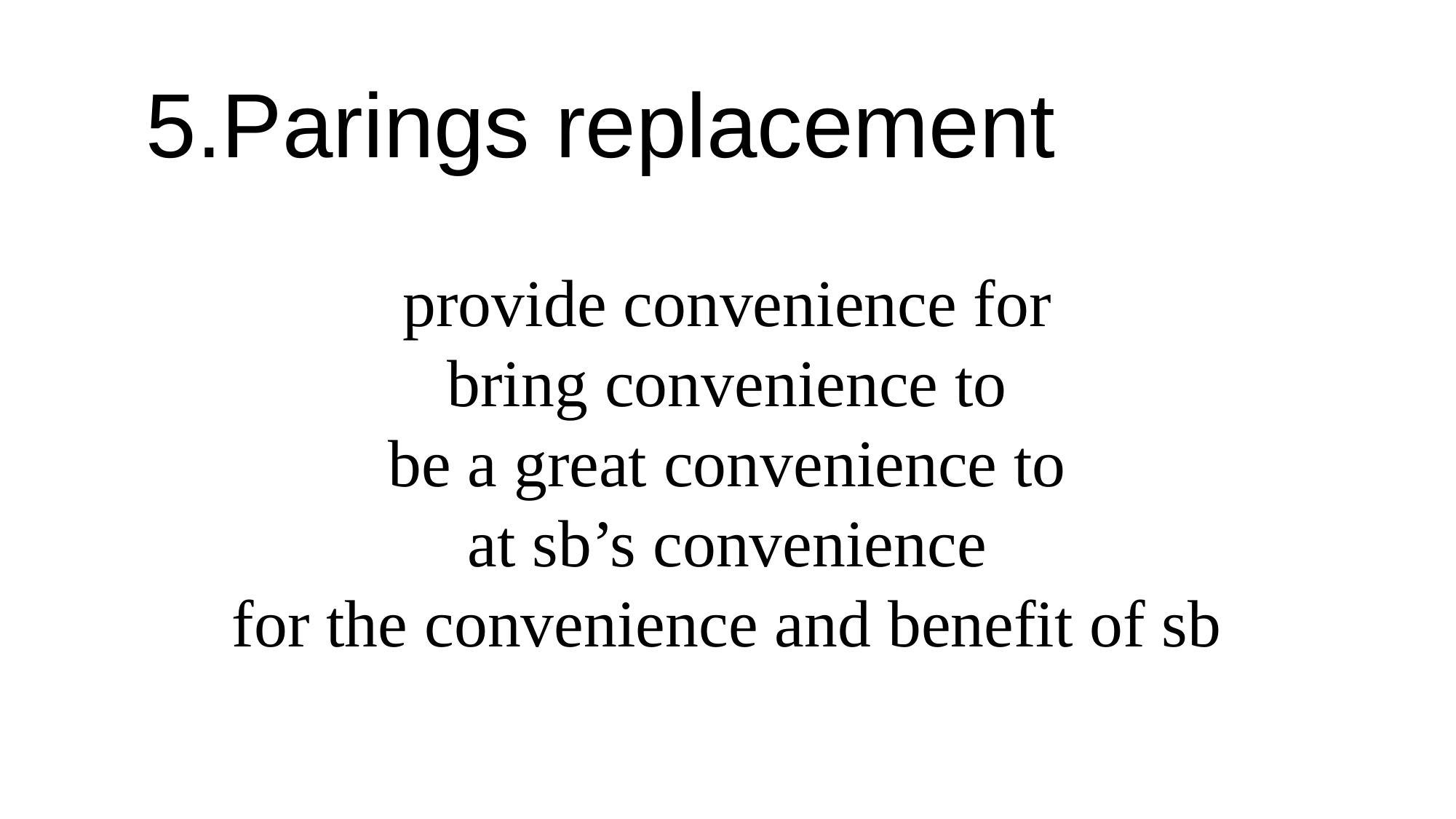

5.Parings replacement
provide convenience for
bring convenience to
be a great convenience to
at sb’s convenience
for the convenience and benefit of sb